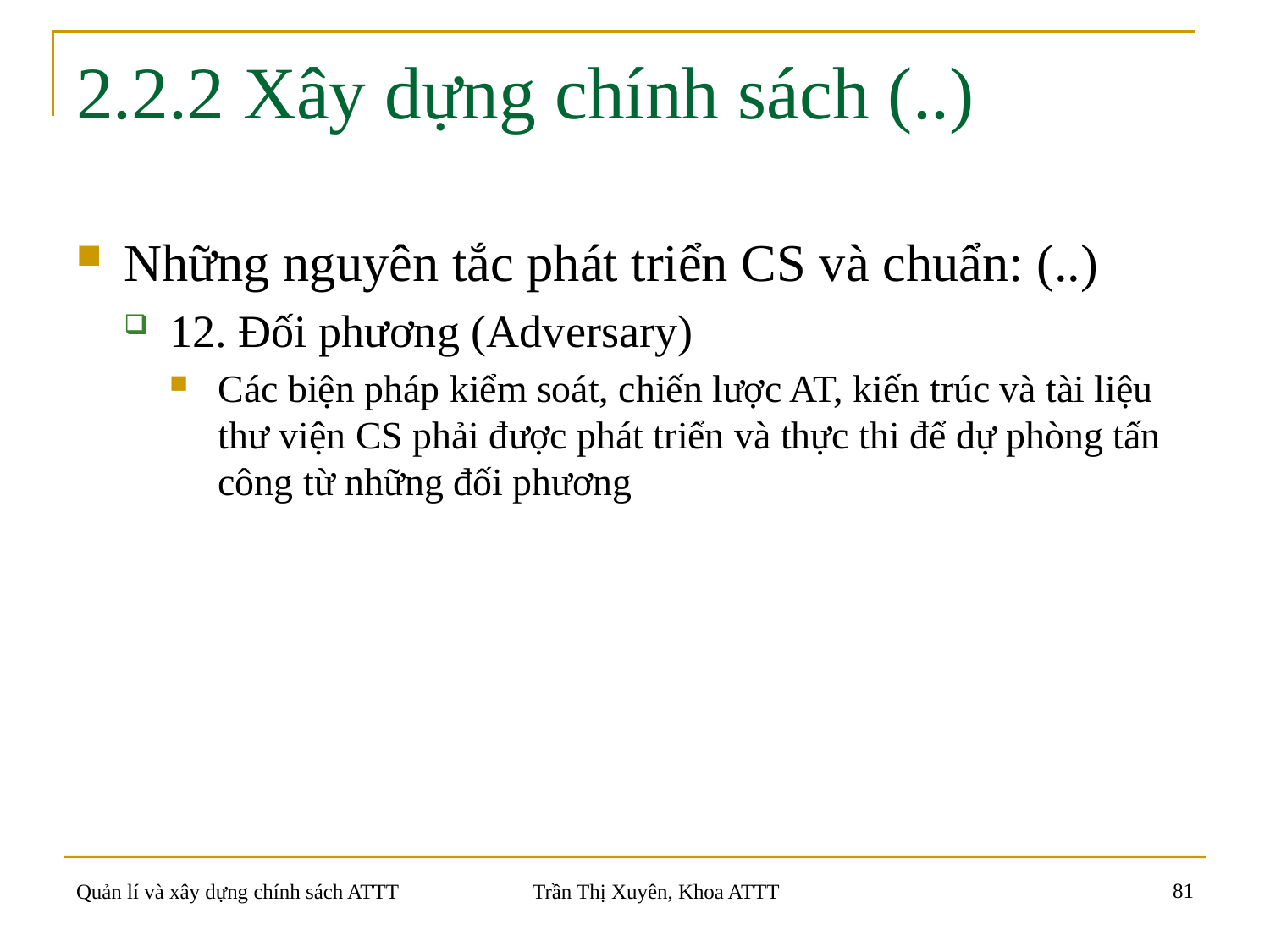

# 2.2.2 Xây dựng chính sách (..)
Những nguyên tắc phát triển CS và chuẩn: (..)
12. Đối phương (Adversary)
Các biện pháp kiểm soát, chiến lược AT, kiến trúc và tài liệu thư viện CS phải được phát triển và thực thi để dự phòng tấn công từ những đối phương
81
Quản lí và xây dựng chính sách ATTT
Trần Thị Xuyên, Khoa ATTT